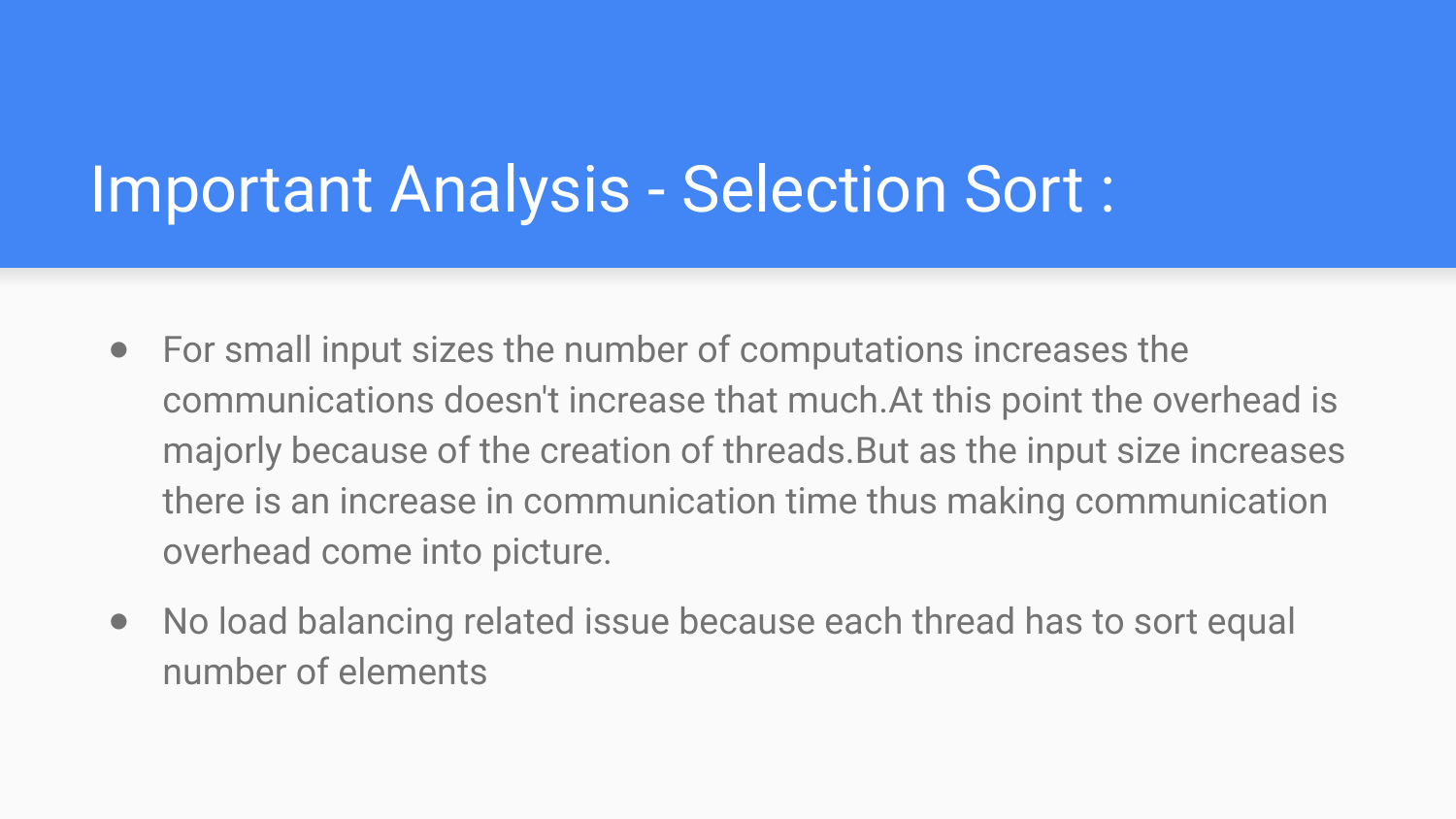

# Important Analysis - Selection Sort :
For small input sizes the number of computations increases the communications doesn't increase that much.At this point the overhead is majorly because of the creation of threads.But as the input size increases there is an increase in communication time thus making communication overhead come into picture.
No load balancing related issue because each thread has to sort equal number of elements